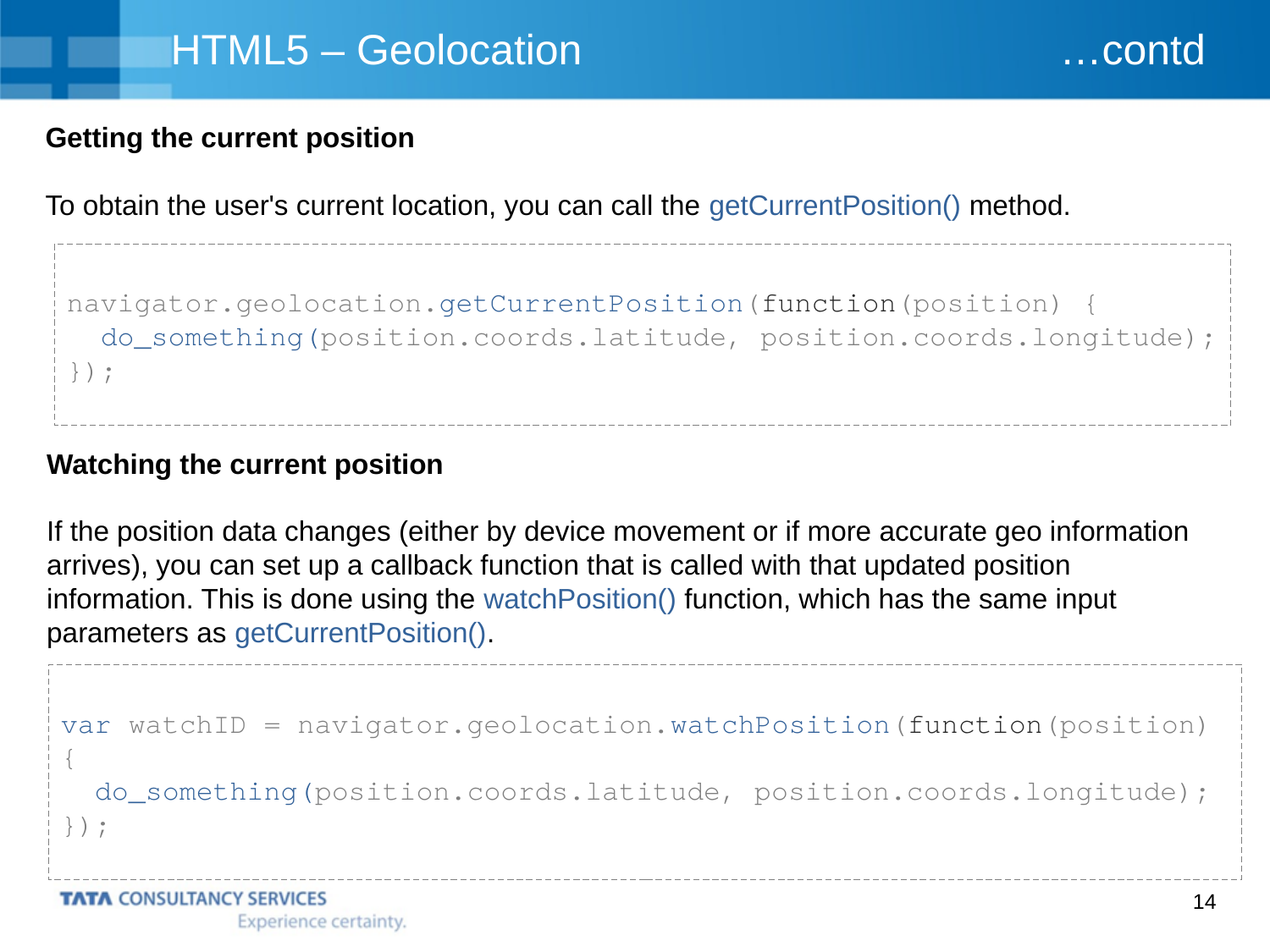

# HTML5 – Geolocation  				…contd
Getting the current position

To obtain the user's current location, you can call the getCurrentPosition() method.

navigator.geolocation.getCurrentPosition(function(position) {
  do_something(position.coords.latitude, position.coords.longitude);
});

Watching the current position

If the position data changes (either by device movement or if more accurate geo information arrives), you can set up a callback function that is called with that updated position information. This is done using the watchPosition() function, which has the same input parameters as getCurrentPosition().

var watchID = navigator.geolocation.watchPosition(function(position) {
  do_something(position.coords.latitude, position.coords.longitude);
});